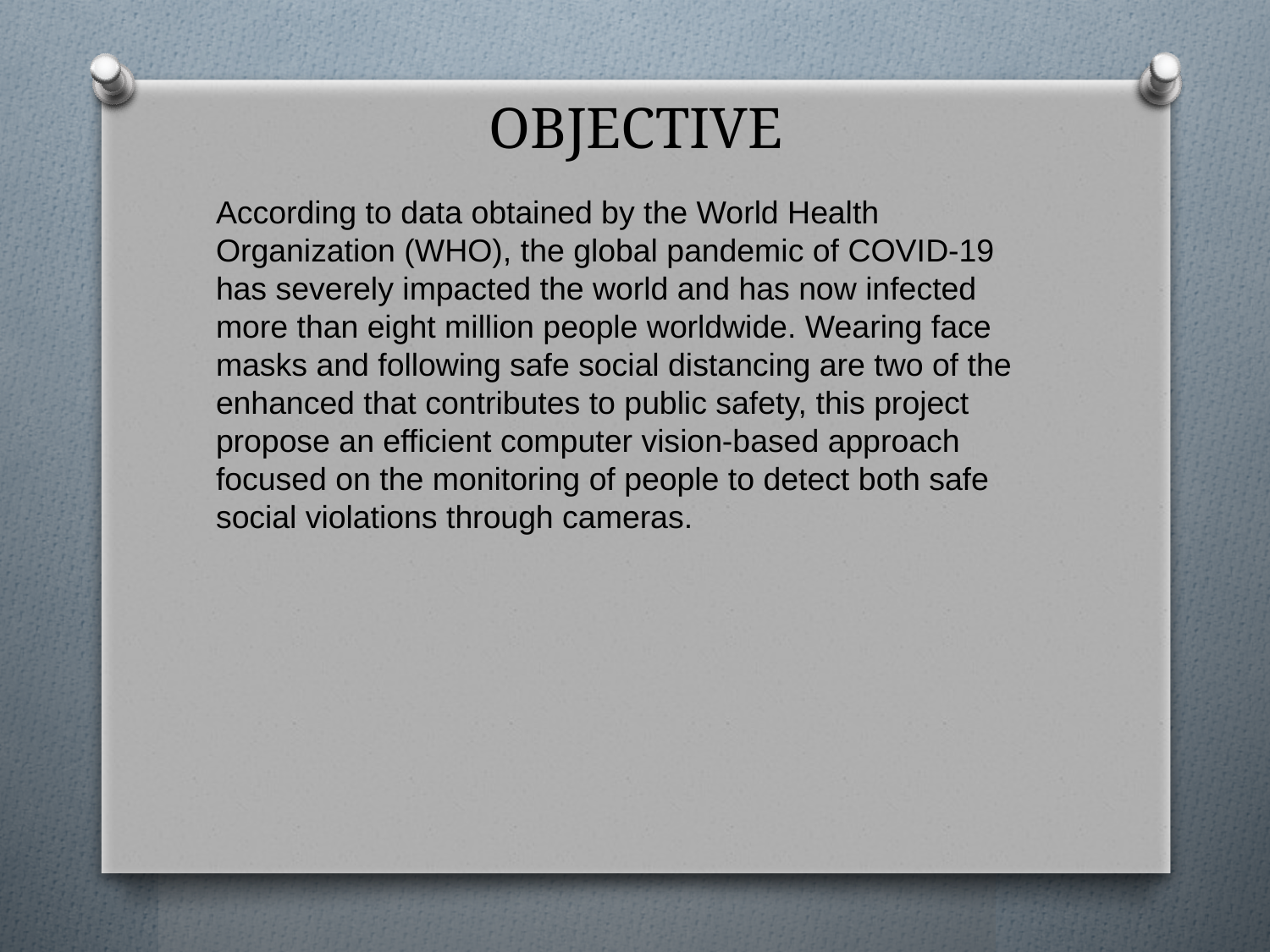

# OBJECTIVE
According to data obtained by the World Health Organization (WHO), the global pandemic of COVID-19 has severely impacted the world and has now infected more than eight million people worldwide. Wearing face masks and following safe social distancing are two of the enhanced that contributes to public safety, this project propose an efficient computer vision-based approach focused on the monitoring of people to detect both safe social violations through cameras.